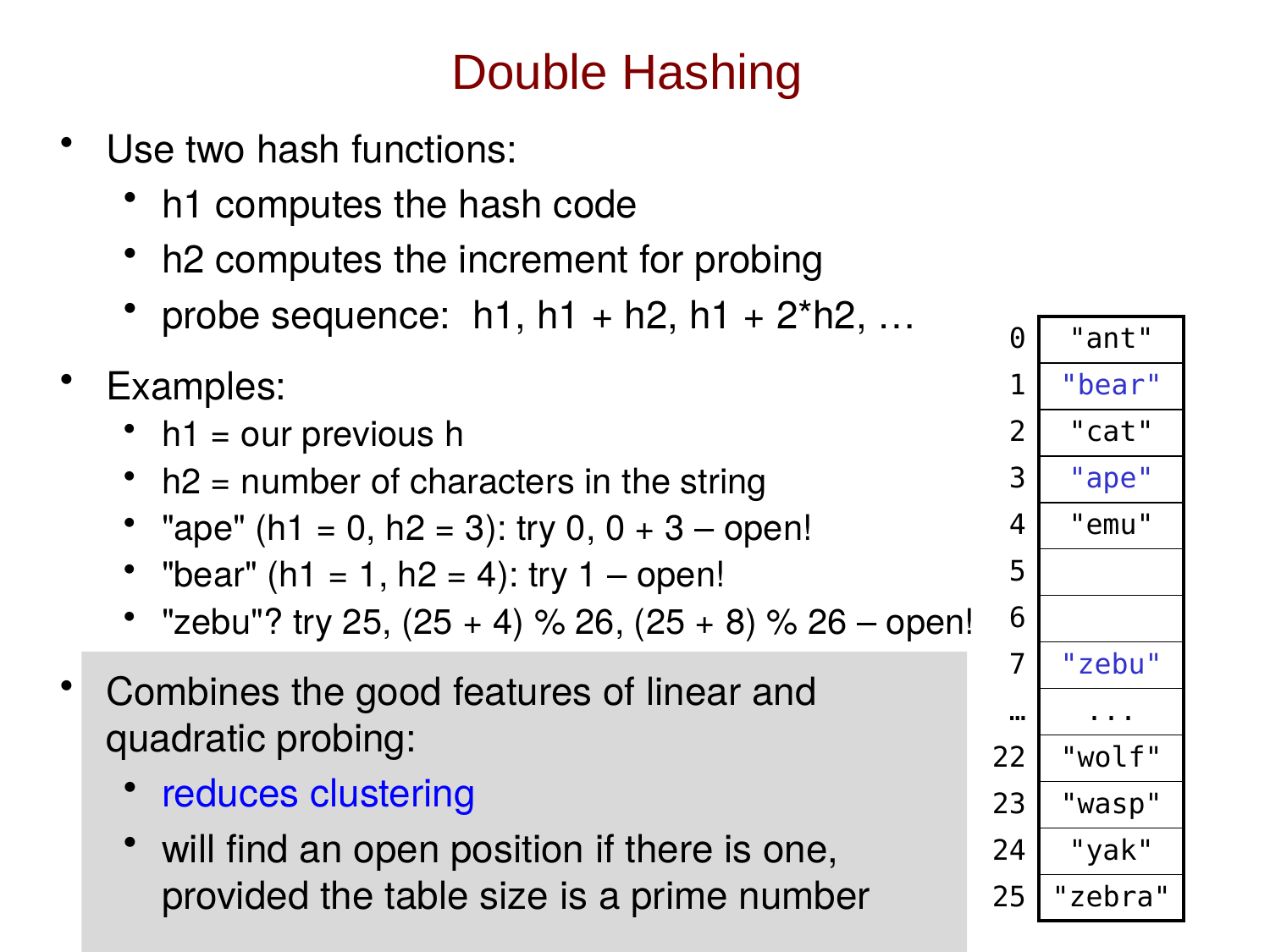

# Double Hashing
Use two hash functions:
h1 computes the hash code
h2 computes the increment for probing
probe sequence:  h1, h1 + h2, h1 + 2*h2, …
Examples:
h1 = our previous h
h2 = number of characters in the string
"ape" (h1 = 0, h2 = 3): try 0, 0 + 3 – open!
"bear" (h1 = 1, h2 = 4): try 1 – open!
"zebu"? try 25, (25 + 4) % 26, (25 + 8) % 26 – open!
Combines the good features of linear and
quadratic probing:
reduces clustering
will find an open position if there is one,
provided the table size is a prime number
| 0 | "ant" |
| --- | --- |
| 1 | "bear" |
| 2 | "cat" |
| 3 | "ape" |
| 4 | "emu" |
| 5 |  |
| 6 |  |
| 7 | "zebu" |
| … | ... |
| 22 | "wolf" |
| 23 | "wasp" |
| 24 | "yak" |
| 25 | "zebra" |